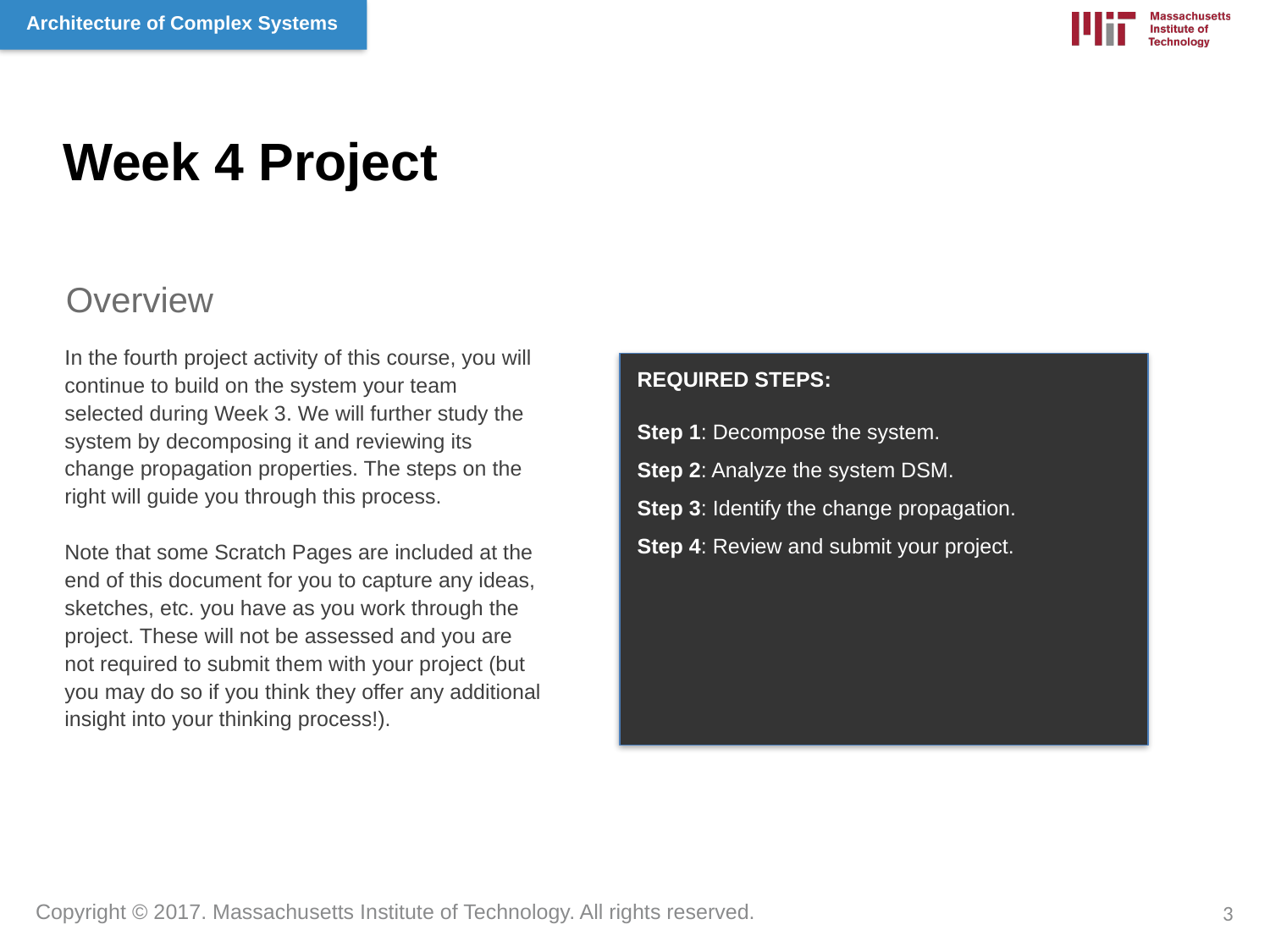

Week 4 Project
Overview
In the fourth project activity of this course, you will continue to build on the system your team selected during Week 3. We will further study the system by decomposing it and reviewing its change propagation properties. The steps on the right will guide you through this process.

Note that some Scratch Pages are included at the end of this document for you to capture any ideas, sketches, etc. you have as you work through the project. These will not be assessed and you are not required to submit them with your project (but you may do so if you think they offer any additional insight into your thinking process!).

REQUIRED STEPS:

Step 1: Decompose the system.
Step 2: Analyze the system DSM.
Step 3: Identify the change propagation.
Step 4: Review and submit your project.

3